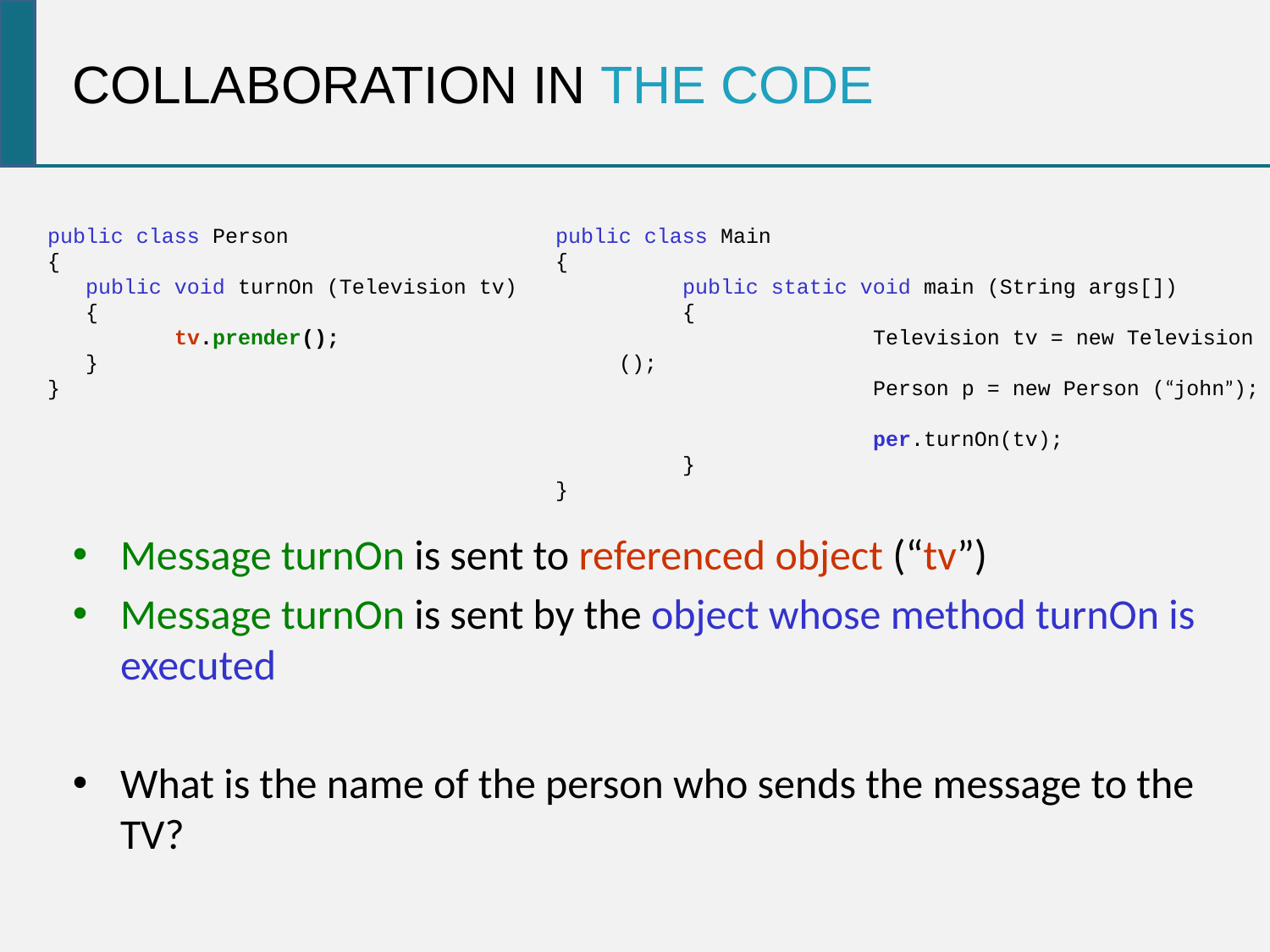

Collaboration in the code

public class Person
{
   public void turnOn (Television tv)
   {
	tv.prender();
   }
}
public class Main
{
	public static void main (String args[])
	{
		Television tv = new Television ();
		Person p = new Person (“john”);

		per.turnOn(tv);
	}
}

Message turnOn is sent to referenced object (“tv”)
Message turnOn is sent by the object whose method turnOn is executed

What is the name of the person who sends the message to the TV?